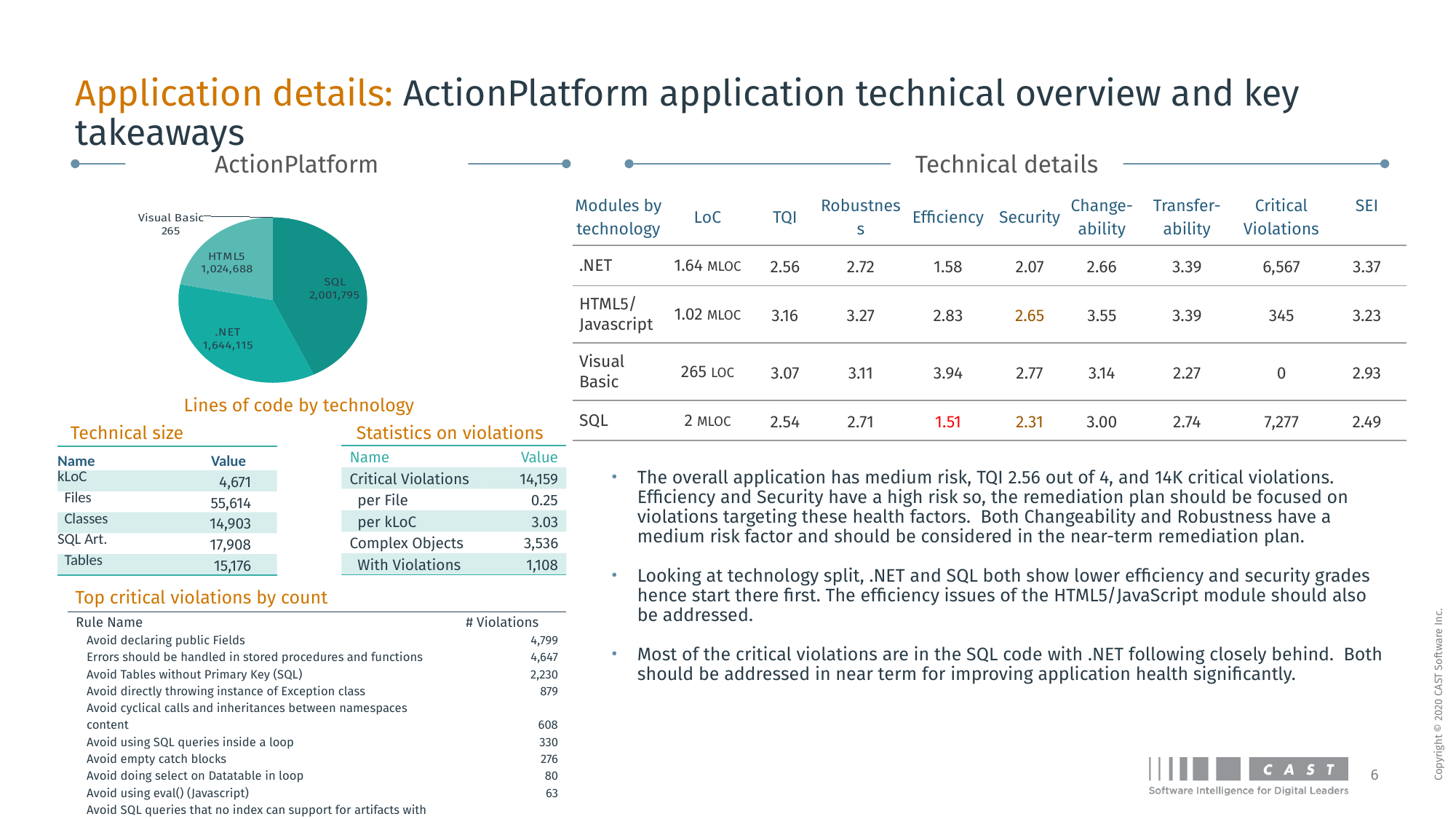

# Application details: ActionPlatform application technical overview and key takeaways
ActionPlatform
Technical details

### Chart

| Category | LoC |
|---|---|
| SQL | 2001795.0 |
| .NET | 1644115.0 |
| HTML5 | 1024688.0 |
| Visual Basic | 265.0 |
| Modules by technology | LoC | TQI | Robustness | Efficiency | Security | Change- ability | Transfer-ability | Critical Violations | SEI |
| --- | --- | --- | --- | --- | --- | --- | --- | --- | --- |
| .NET | 1.64 MLOC | 2.56 | 2.72 | 1.58 | 2.07 | 2.66 | 3.39 | 6,567 | 3.37 |
| HTML5/ Javascript | 1.02 MLOC | 3.16 | 3.27 | 2.83 | 2.65 | 3.55 | 3.39 | 345 | 3.23 |
| Visual Basic | 265 LOC | 3.07 | 3.11 | 3.94 | 2.77 | 3.14 | 2.27 | 0 | 2.93 |
| SQL | 2 MLOC | 2.54 | 2.71 | 1.51 | 2.31 | 3.00 | 2.74 | 7,277 | 2.49 |
Lines of code by technology
Technical size
Statistics on violations
| Name | Value |
| --- | --- |
| Critical Violations | 14,159 |
| per File | 0.25 |
| per kLoC | 3.03 |
| Complex Objects | 3,536 |
| With Violations | 1,108 |
| Name | Value |
| --- | --- |
| kLoC | 4,671 |
| Files | 55,614 |
| Classes | 14,903 |
| SQL Art. | 17,908 |
| Tables | 15,176 |
The overall application has medium risk, TQI 2.56 out of 4, and 14K critical violations. Efficiency and Security have a high risk so, the remediation plan should be focused on violations targeting these health factors.  Both Changeability and Robustness have a medium risk factor and should be considered in the near-term remediation plan.

Looking at technology split, .NET and SQL both show lower efficiency and security grades hence start there first. The efficiency issues of the HTML5/JavaScript module should also be addressed.

Most of the critical violations are in the SQL code with .NET following closely behind.  Both should be addressed in near term for improving application health significantly.

Top critical violations by count
| Rule Name | # Violations |
| --- | --- |
| Avoid declaring public Fields | 4,799 |
| Errors should be handled in stored procedures and functions | 4,647 |
| Avoid Tables without Primary Key (SQL) | 2,230 |
| Avoid directly throwing instance of Exception class | 879 |
| Avoid cyclical calls and inheritances between namespaces content | 608 |
| Avoid using SQL queries inside a loop | 330 |
| Avoid empty catch blocks | 276 |
| Avoid doing select on Datatable in loop | 80 |
| Avoid using eval() (Javascript) | 63 |
| Avoid SQL queries that no index can support for artifacts with high fan-in | 60 |